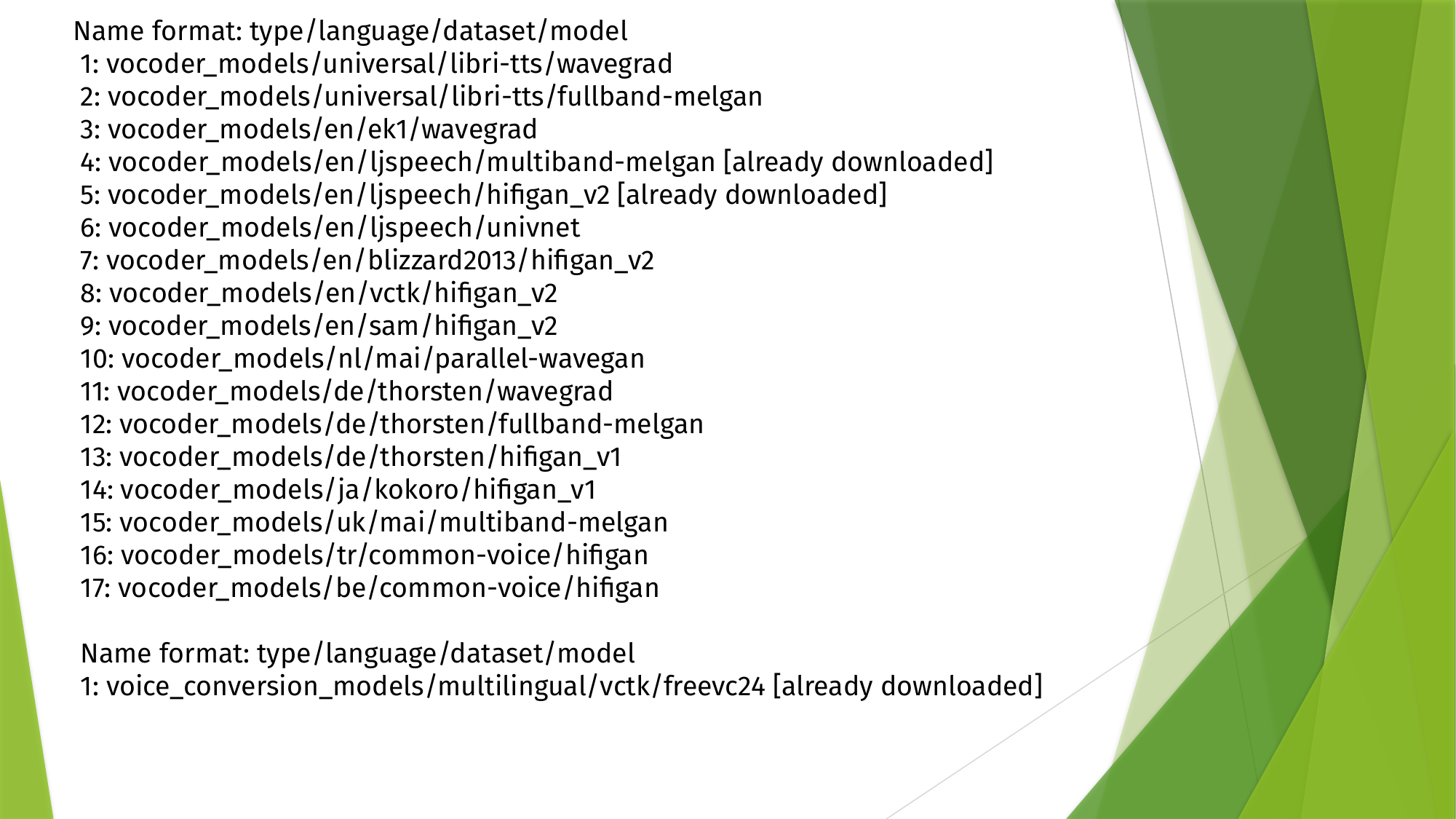

Name format: type/language/dataset/model
 1: vocoder_models/universal/libri-tts/wavegrad
 2: vocoder_models/universal/libri-tts/fullband-melgan
 3: vocoder_models/en/ek1/wavegrad
 4: vocoder_models/en/ljspeech/multiband-melgan [already downloaded]
 5: vocoder_models/en/ljspeech/hifigan_v2 [already downloaded]
 6: vocoder_models/en/ljspeech/univnet
 7: vocoder_models/en/blizzard2013/hifigan_v2
 8: vocoder_models/en/vctk/hifigan_v2
 9: vocoder_models/en/sam/hifigan_v2
 10: vocoder_models/nl/mai/parallel-wavegan
 11: vocoder_models/de/thorsten/wavegrad
 12: vocoder_models/de/thorsten/fullband-melgan
 13: vocoder_models/de/thorsten/hifigan_v1
 14: vocoder_models/ja/kokoro/hifigan_v1
 15: vocoder_models/uk/mai/multiband-melgan
 16: vocoder_models/tr/common-voice/hifigan
 17: vocoder_models/be/common-voice/hifigan

 Name format: type/language/dataset/model
 1: voice_conversion_models/multilingual/vctk/freevc24 [already downloaded]